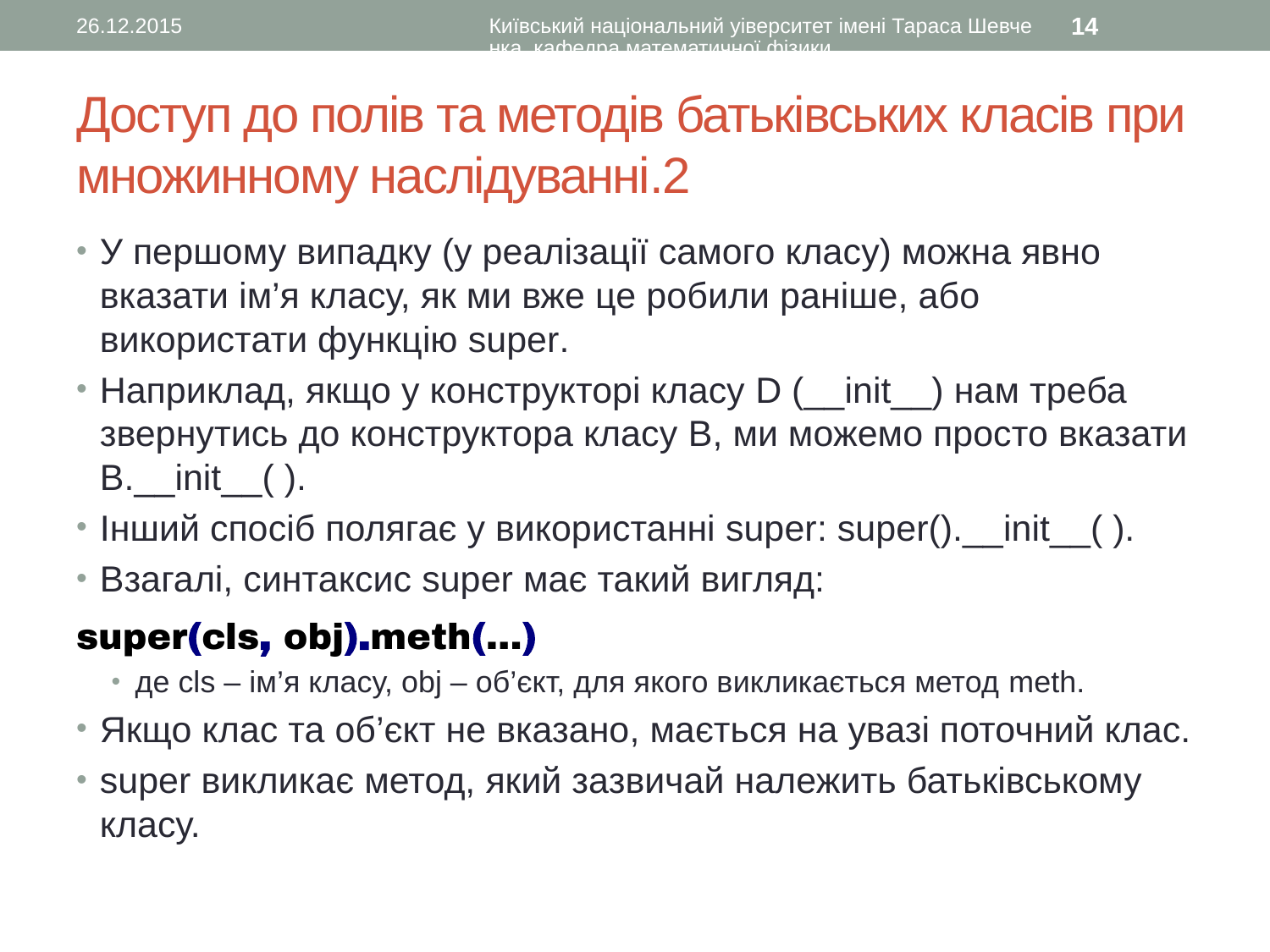

26.12.2015
Київський національний уіверситет імені Тараса Шевченка, кафедра математичної фізики
14
# Доступ до полів та методів батьківських класів при множинному наслідуванні.2
У першому випадку (у реалізації самого класу) можна явно вказати ім’я класу, як ми вже це робили раніше, або використати функцію super.
Наприклад, якщо у конструкторі класу D (__init__) нам треба звернутись до конструктора класу B, ми можемо просто вказати B.__init__( ).
Інший спосіб полягає у використанні super: super().__init__( ).
Взагалі, синтаксис super має такий вигляд:
super(cls, obj).meth(…)
де cls – ім’я класу, obj – об’єкт, для якого викликається метод meth.
Якщо клас та об’єкт не вказано, мається на увазі поточний клас.
super викликає метод, який зазвичай належить батьківському класу.